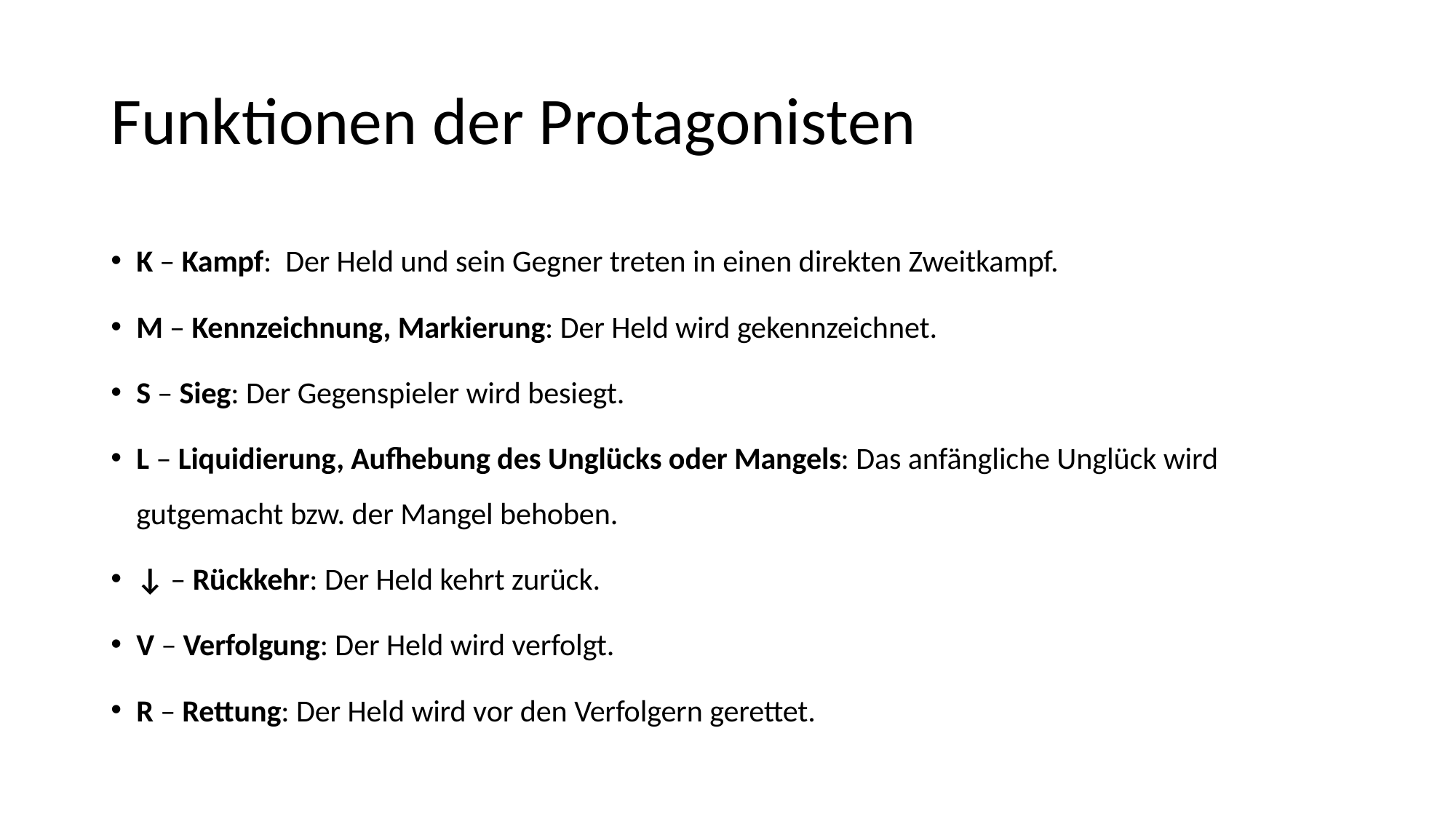

# Funktionen der Protagonisten
K – Kampf:  Der Held und sein Gegner treten in einen direkten Zweitkampf.
M – Kennzeichnung, Markierung: Der Held wird gekennzeichnet.
S – Sieg: Der Gegenspieler wird besiegt.
L – Liquidierung, Aufhebung des Unglücks oder Mangels: Das anfängliche Unglück wird gutgemacht bzw. der Mangel behoben.
↓ – Rückkehr: Der Held kehrt zurück.
V – Verfolgung: Der Held wird verfolgt.
R – Rettung: Der Held wird vor den Verfolgern gerettet.